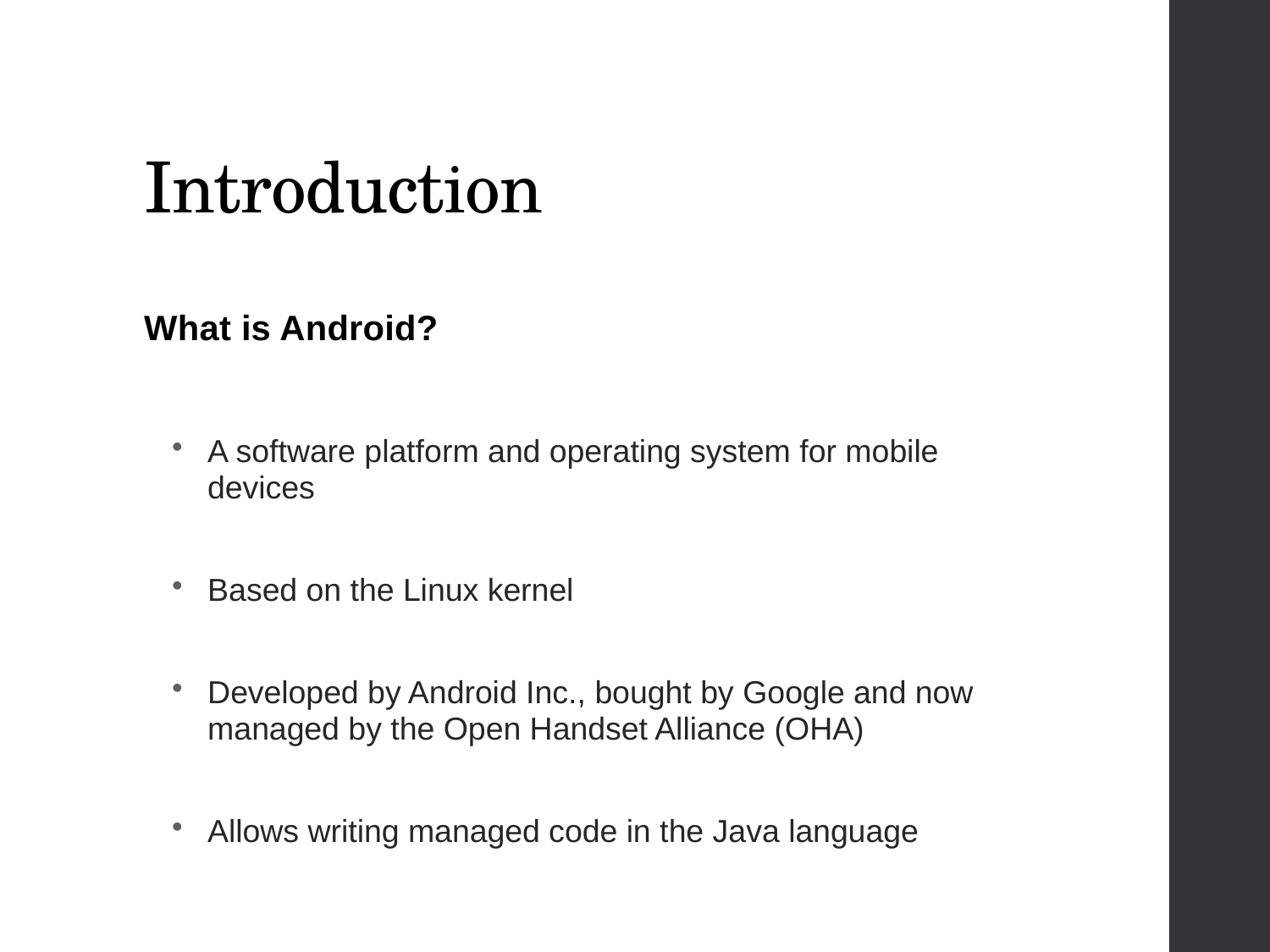

# Introduction
What is Android?

A software platform and operating system for mobile devices

Based on the Linux kernel

Developed by Android Inc., bought by Google and now managed by the Open Handset Alliance (OHA)

Allows writing managed code in the Java language